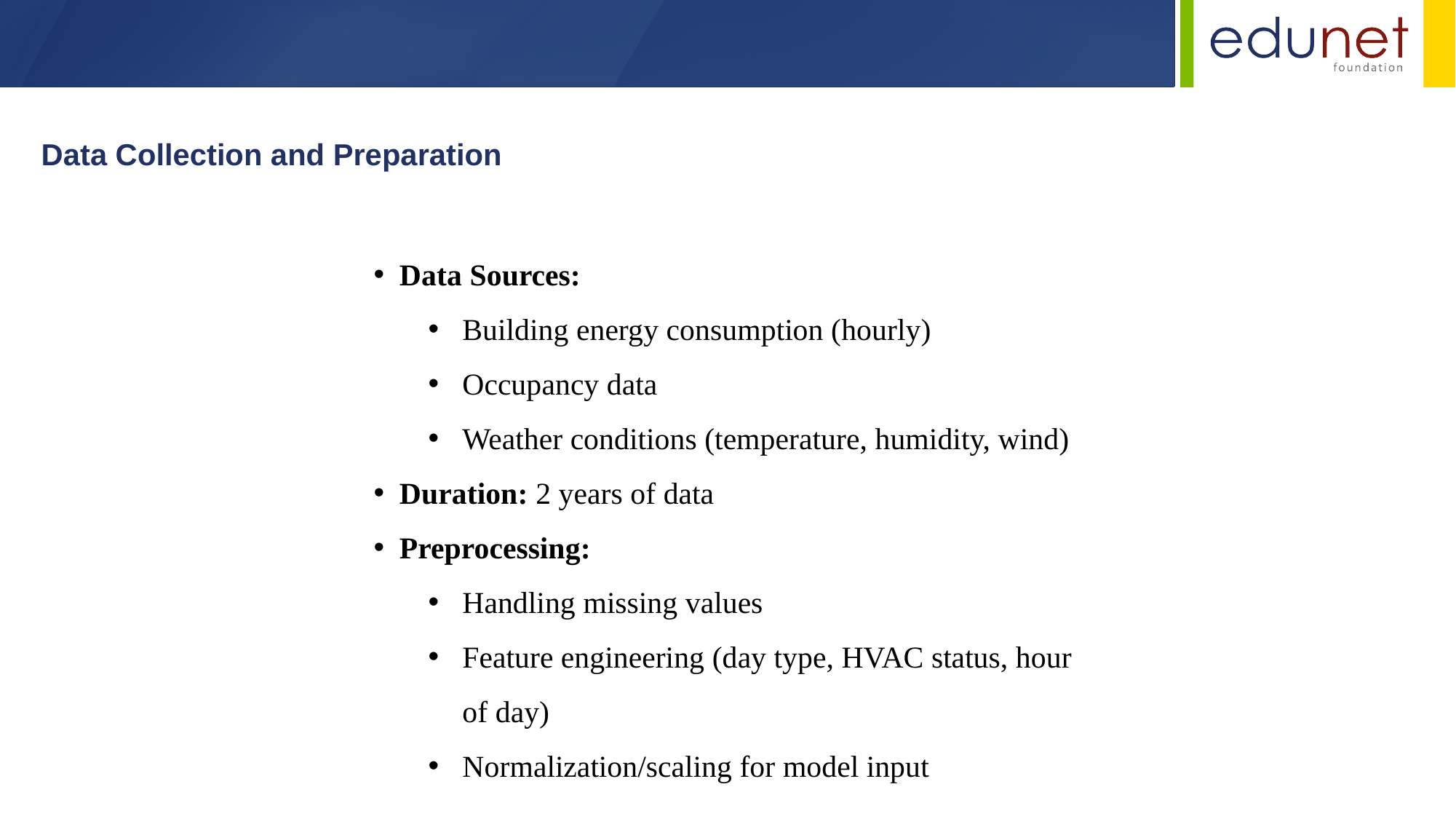

Data Collection and Preparation
Data Sources:
Building energy consumption (hourly)
Occupancy data
Weather conditions (temperature, humidity, wind)
Duration: 2 years of data
Preprocessing:
Handling missing values
Feature engineering (day type, HVAC status, hour of day)
Normalization/scaling for model input